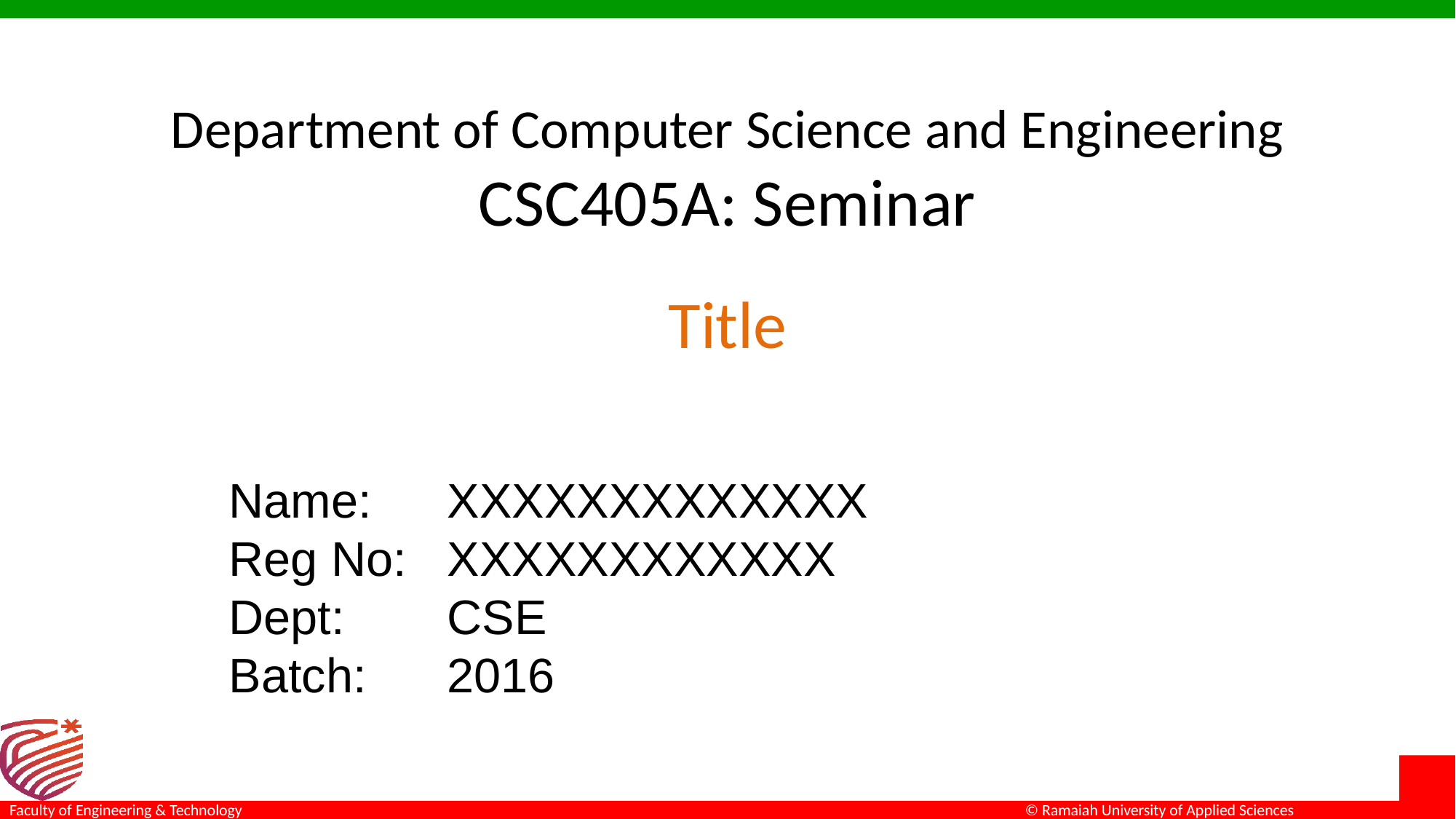

Department of Computer Science and Engineering
CSC405A: Seminar
# Title
Name:	XXXXXXXXXXXXX
Reg No:	XXXXXXXXXXXX
Dept:  	CSE
Batch:	2016